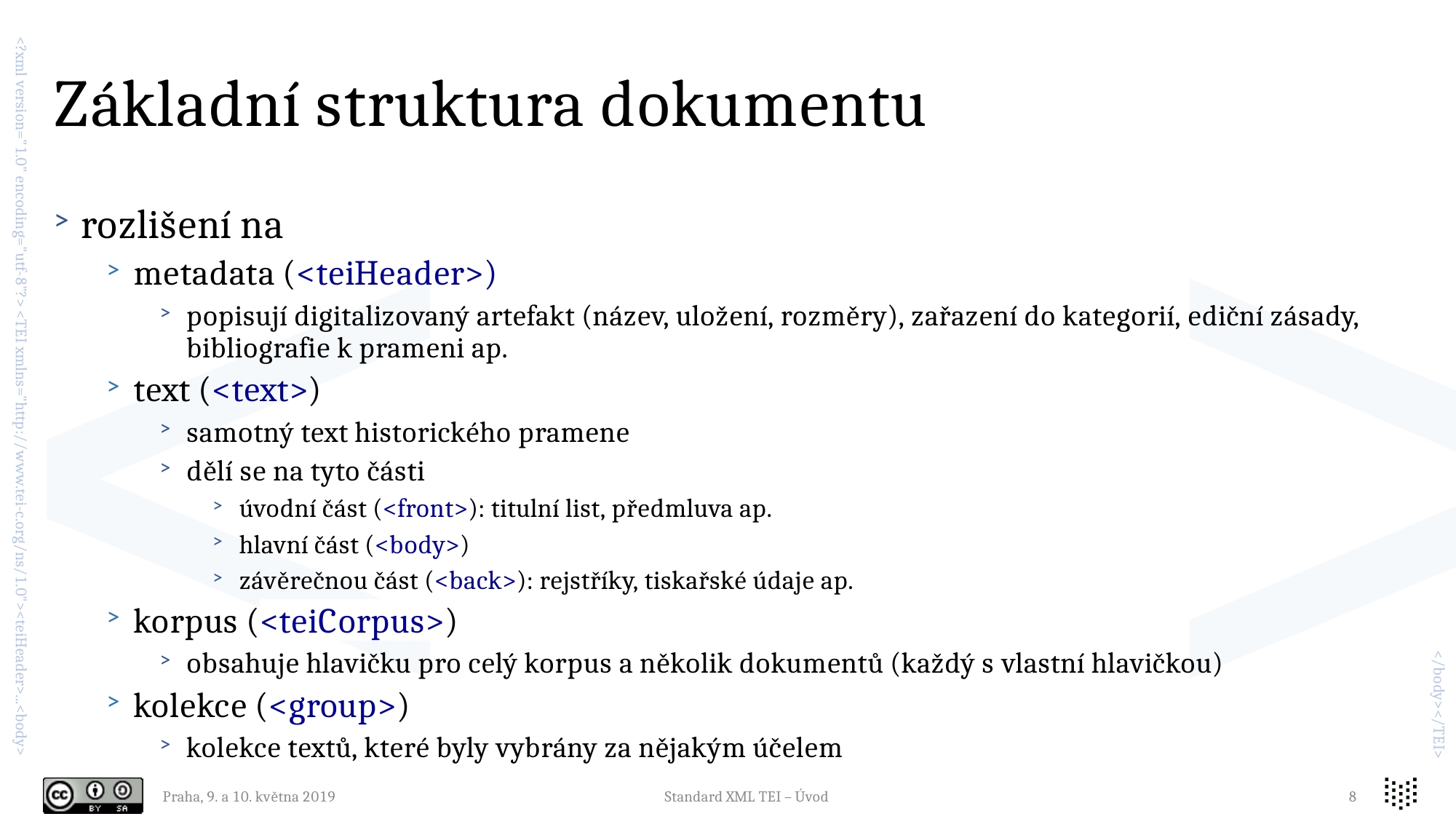

# Základní struktura dokumentu
rozlišení na
metadata (<teiHeader>)
popisují digitalizovaný artefakt (název, uložení, rozměry), zařazení do kategorií, ediční zásady, bibliografie k prameni ap.
text (<text>)
samotný text historického pramene
dělí se na tyto části
úvodní část (<front>): titulní list, předmluva ap.
hlavní část (<body>)
závěrečnou část (<back>): rejstříky, tiskařské údaje ap.
korpus (<teiCorpus>)
obsahuje hlavičku pro celý korpus a několik dokumentů (každý s vlastní hlavičkou)
kolekce (<group>)
kolekce textů, které byly vybrány za nějakým účelem

Praha, 9. a 10. května 2019
Standard XML TEI – Úvod
8